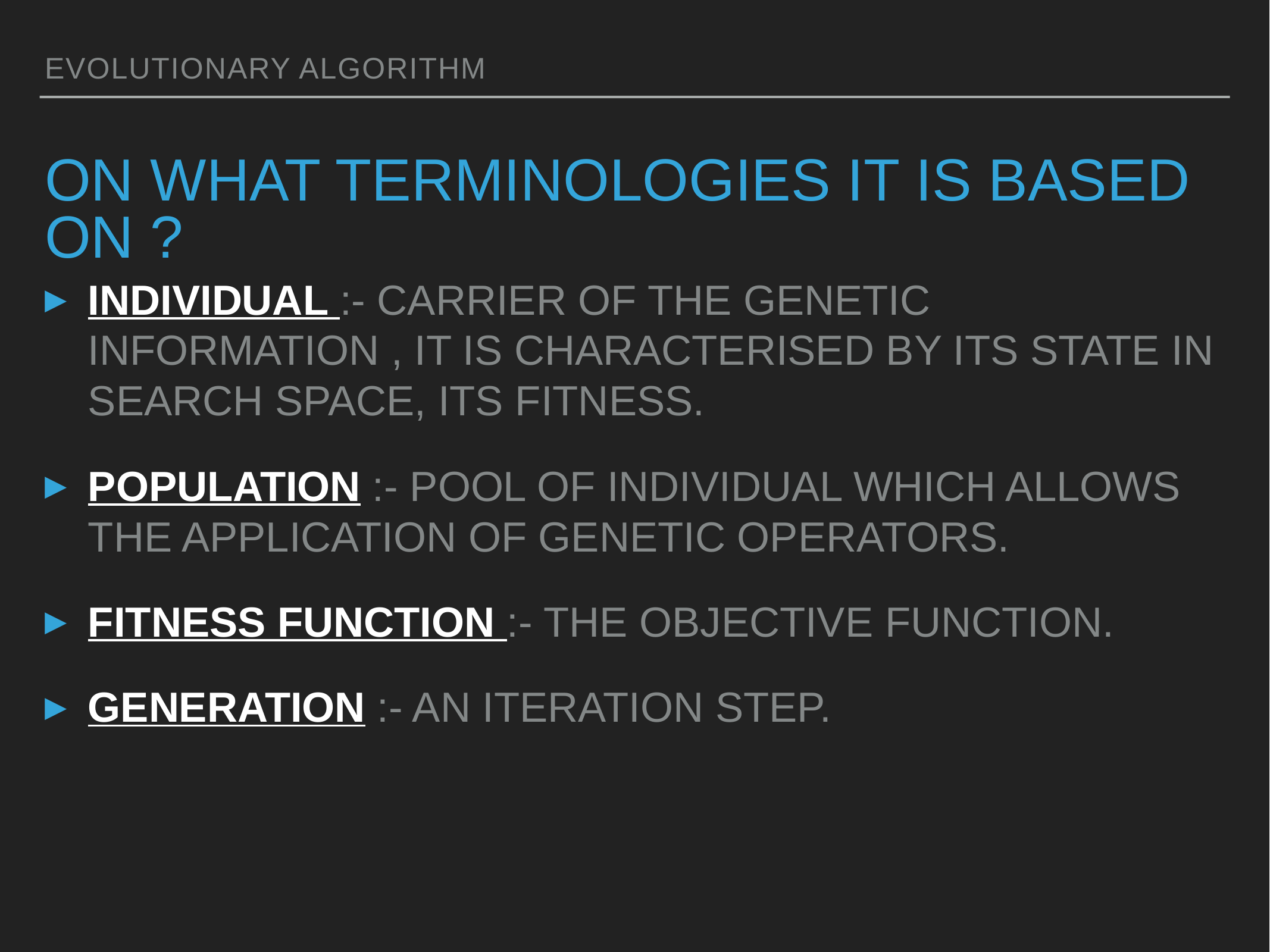

EVOLUTIONARY ALGORITHM
# ON WHAT TERMINOLOGIES IT IS BASED ON ?
INDIVIDUAL :- CARRIER OF THE GENETIC INFORMATION , IT IS CHARACTERISED BY ITS STATE IN SEARCH SPACE, ITS FITNESS.
POPULATION :- POOL OF INDIVIDUAL WHICH ALLOWS THE APPLICATION OF GENETIC OPERATORS.
FITNESS FUNCTION :- THE OBJECTIVE FUNCTION.
GENERATION :- AN ITERATION STEP.